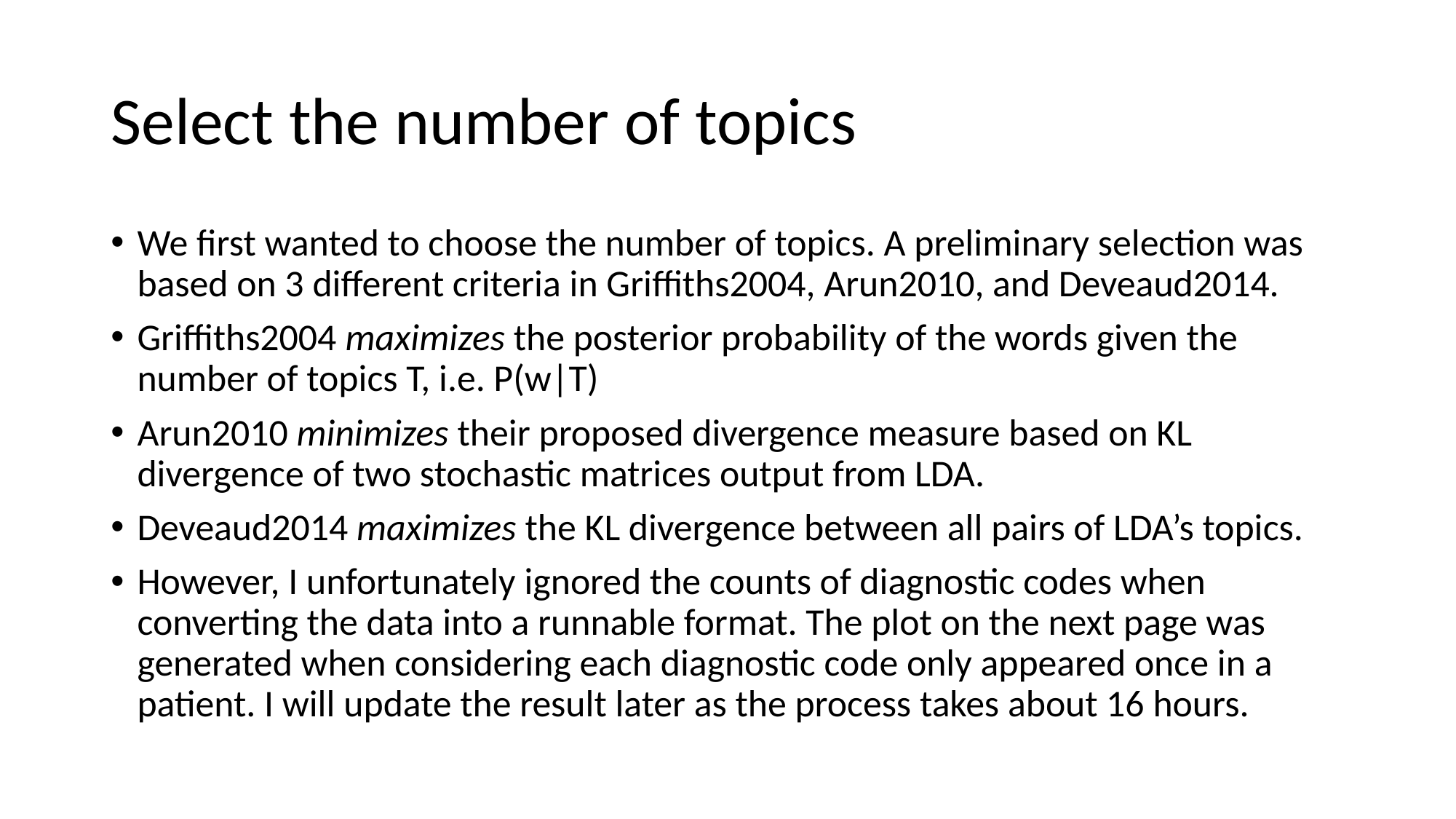

# Select the number of topics
We first wanted to choose the number of topics. A preliminary selection was based on 3 different criteria in Griffiths2004, Arun2010, and Deveaud2014.
Griffiths2004 maximizes the posterior probability of the words given the number of topics T, i.e. P(w|T)
Arun2010 minimizes their proposed divergence measure based on KL divergence of two stochastic matrices output from LDA.
Deveaud2014 maximizes the KL divergence between all pairs of LDA’s topics.
However, I unfortunately ignored the counts of diagnostic codes when converting the data into a runnable format. The plot on the next page was generated when considering each diagnostic code only appeared once in a patient. I will update the result later as the process takes about 16 hours.